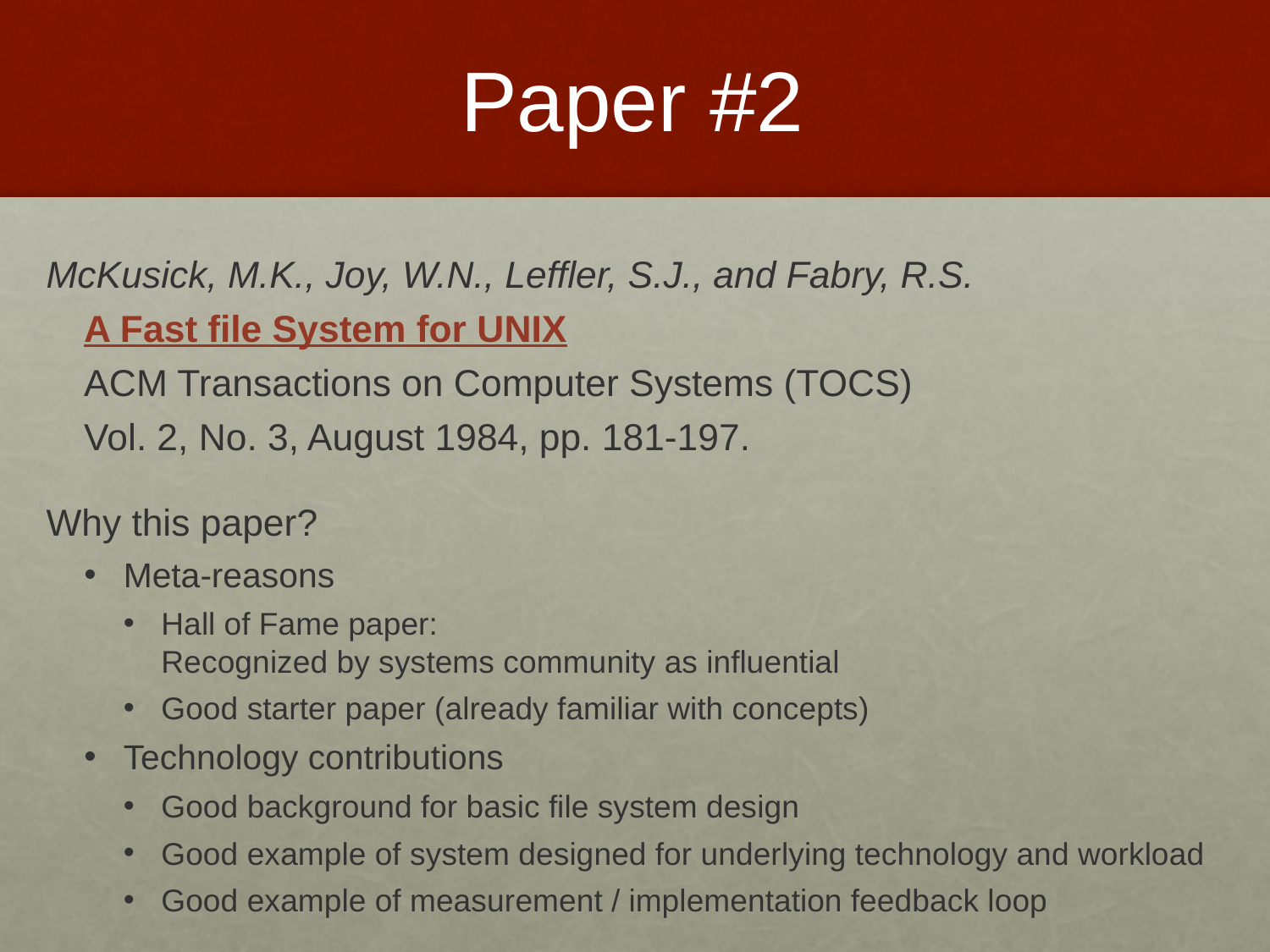

# Paper #2
McKusick, M.K., Joy, W.N., Leffler, S.J., and Fabry, R.S. 
A Fast file System for UNIX 
ACM Transactions on Computer Systems (TOCS)
Vol. 2, No. 3, August 1984, pp. 181-197.
Why this paper?
Meta-reasons
Hall of Fame paper:
Recognized by systems community as influential
Good starter paper (already familiar with concepts)
Technology contributions
Good background for basic file system design
Good example of system designed for underlying technology and workload
Good example of measurement / implementation feedback loop